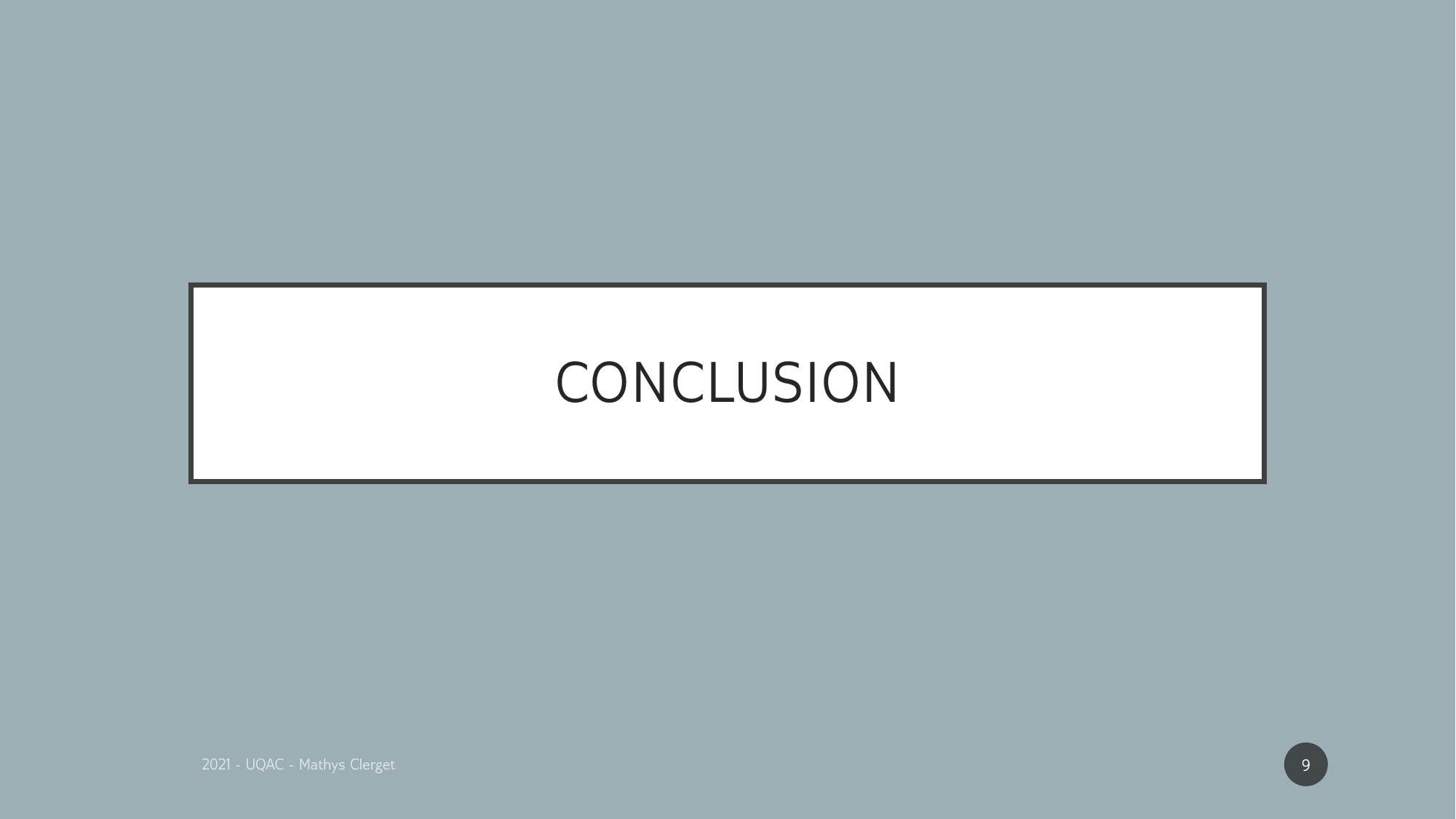

# CONCLUSION

9
2021 - UQAC - Mathys Clerget